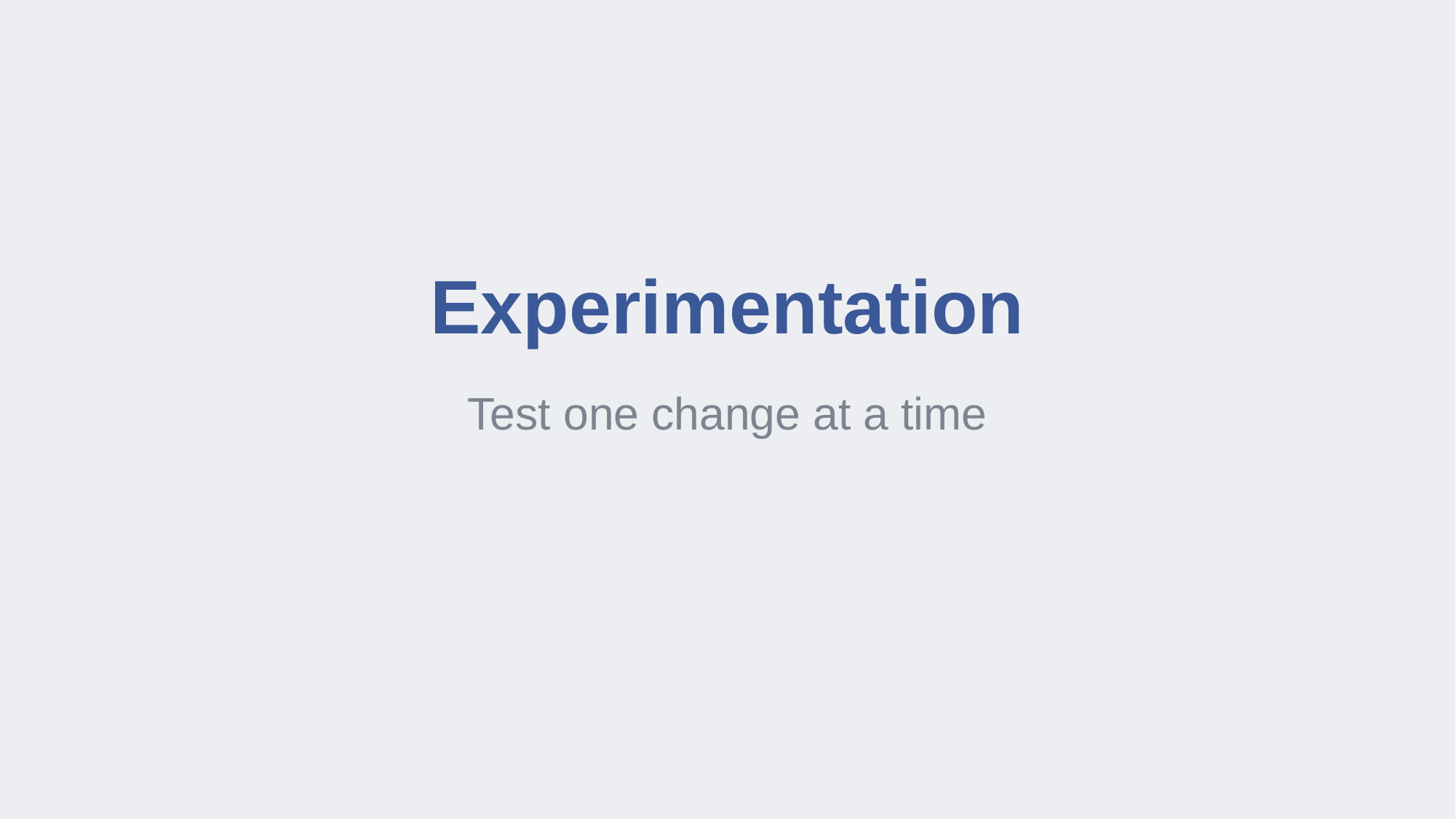

# Experimentation
Test one change at a time